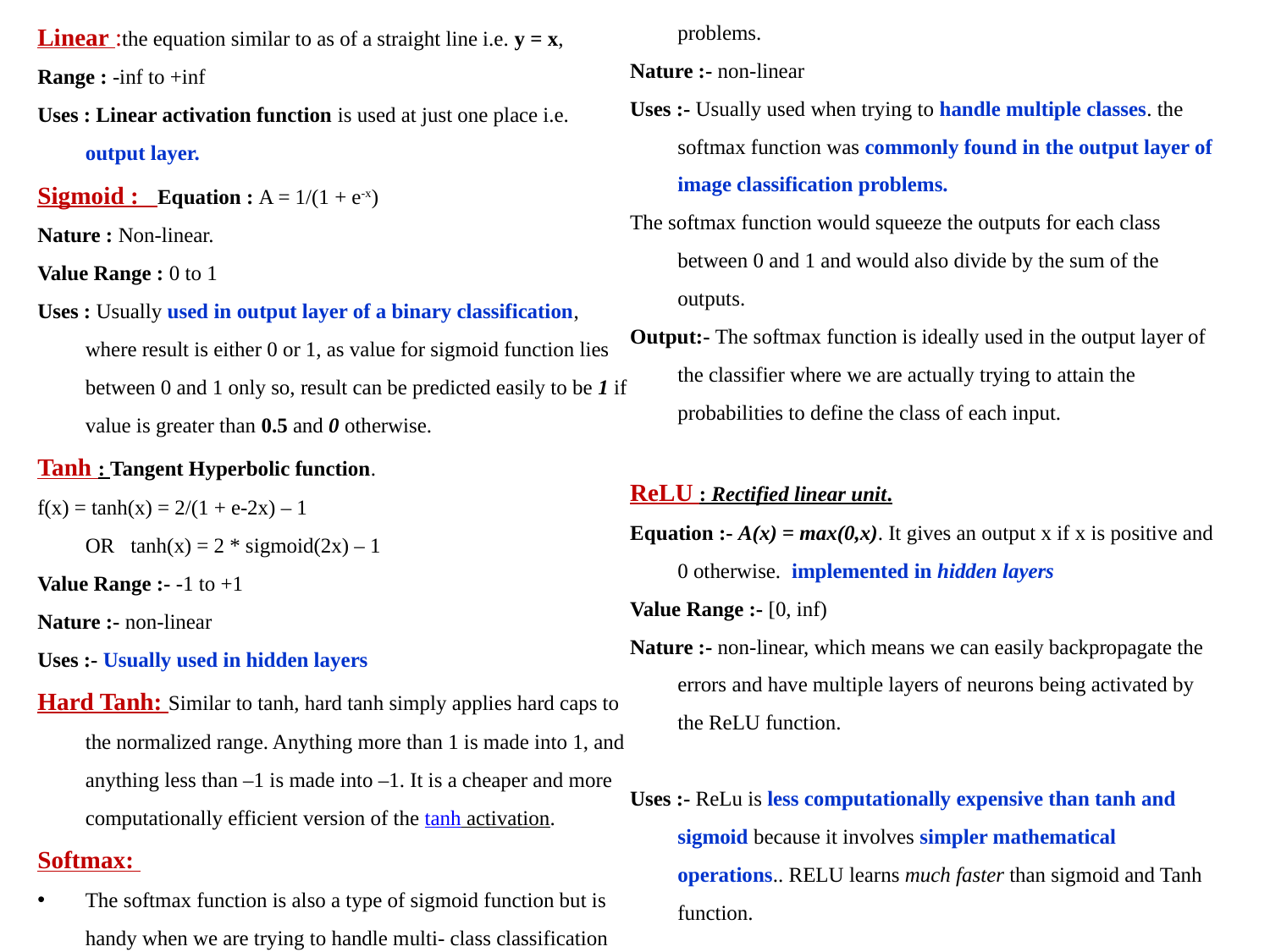

Linear :the equation similar to as of a straight line i.e. y = x,
Range : -inf to +inf
Uses : Linear activation function is used at just one place i.e. output layer.
Sigmoid :   Equation : A = 1/(1 + e-x)
Nature : Non-linear.
Value Range : 0 to 1
Uses : Usually used in output layer of a binary classification, where result is either 0 or 1, as value for sigmoid function lies between 0 and 1 only so, result can be predicted easily to be 1 if value is greater than 0.5 and 0 otherwise.
Tanh : Tangent Hyperbolic function.
f(x) = tanh(x) = 2/(1 + e-2x) – 1
OR   tanh(x) = 2 * sigmoid(2x) – 1
Value Range :- -1 to +1
Nature :- non-linear
Uses :- Usually used in hidden layers
Hard Tanh: Similar to tanh, hard tanh simply applies hard caps to the normalized range. Anything more than 1 is made into 1, and anything less than –1 is made into –1. It is a cheaper and more computationally efficient version of the tanh activation.
Softmax:
The softmax function is also a type of sigmoid function but is handy when we are trying to handle multi- class classification problems.
Nature :- non-linear
Uses :- Usually used when trying to handle multiple classes. the softmax function was commonly found in the output layer of image classification problems.
The softmax function would squeeze the outputs for each class between 0 and 1 and would also divide by the sum of the outputs.
Output:- The softmax function is ideally used in the output layer of the classifier where we are actually trying to attain the probabilities to define the class of each input.

ReLU : Rectified linear unit.
Equation :- A(x) = max(0,x). It gives an output x if x is positive and 0 otherwise.  implemented in hidden layers
Value Range :- [0, inf)
Nature :- non-linear, which means we can easily backpropagate the errors and have multiple layers of neurons being activated by the ReLU function.

Uses :- ReLu is less computationally expensive than tanh and sigmoid because it involves simpler mathematical operations.. RELU learns much faster than sigmoid and Tanh function.